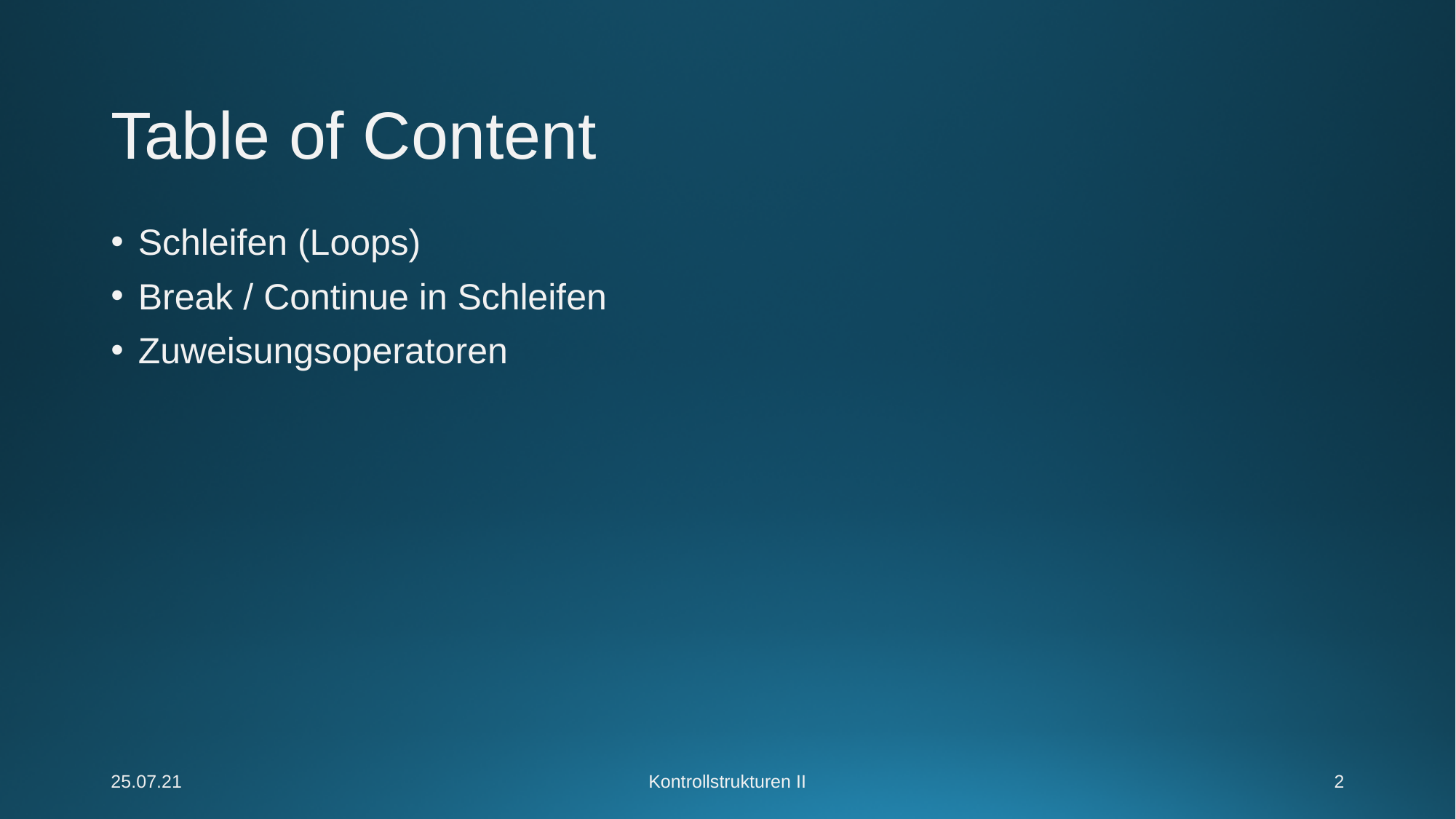

# Table of Content
Schleifen (Loops)
Break / Continue in Schleifen
Zuweisungsoperatoren
25.07.21
Kontrollstrukturen II
2